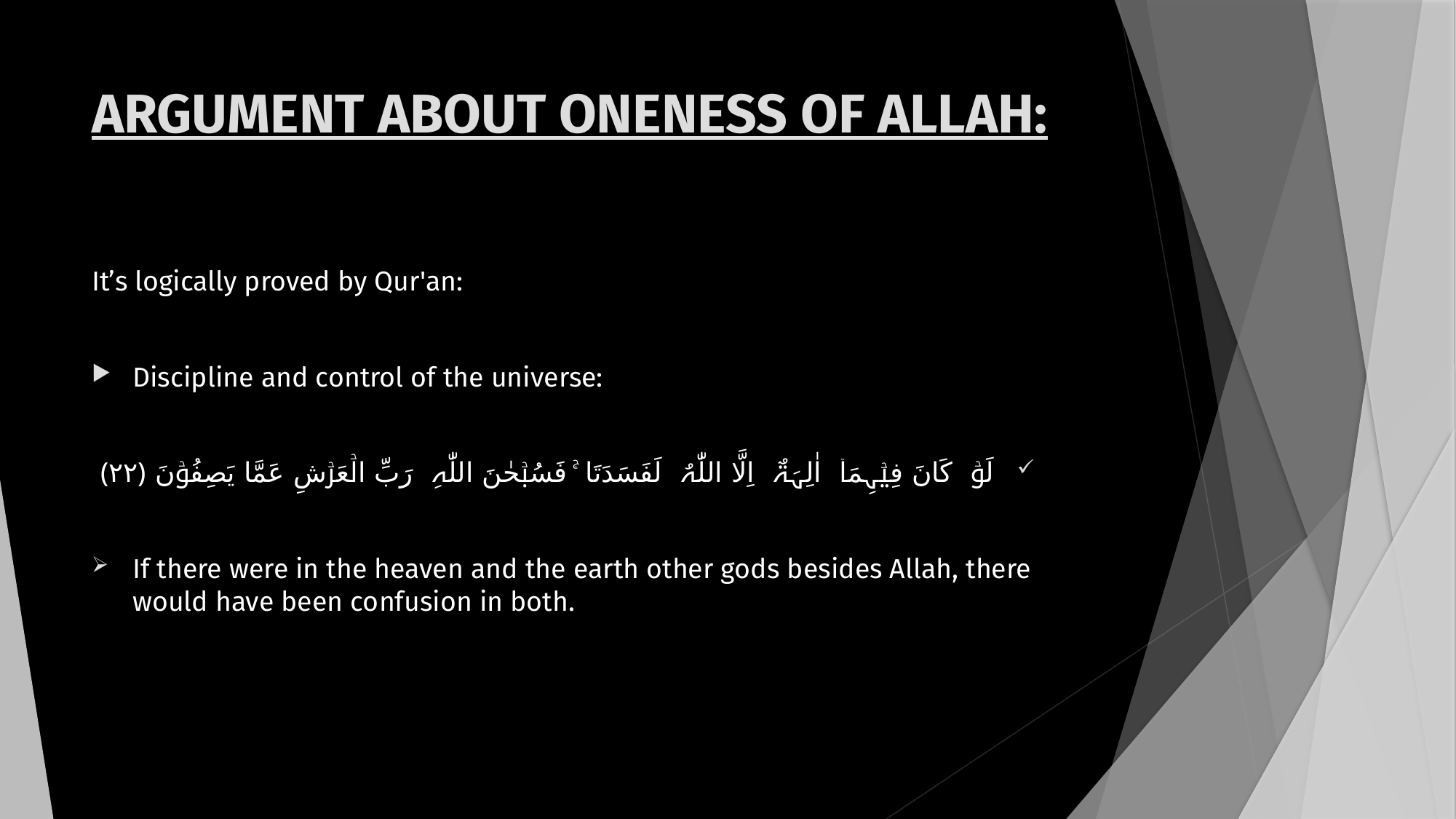

# ARGUMENT ABOUT ONENESS OF ALLAH:
It’s logically proved by Qur'an:

Discipline and control of the universe:

لَوۡ  کَانَ فِیۡہِمَاۤ  اٰلِہَۃٌ  اِلَّا اللّٰہُ  لَفَسَدَتَا ۚ فَسُبۡحٰنَ اللّٰہِ  رَبِّ الۡعَرۡشِ عَمَّا یَصِفُوۡنَ ﴿۲۲﴾

If there were in the heaven and the earth other gods besides Allah, there would have been confusion in both.